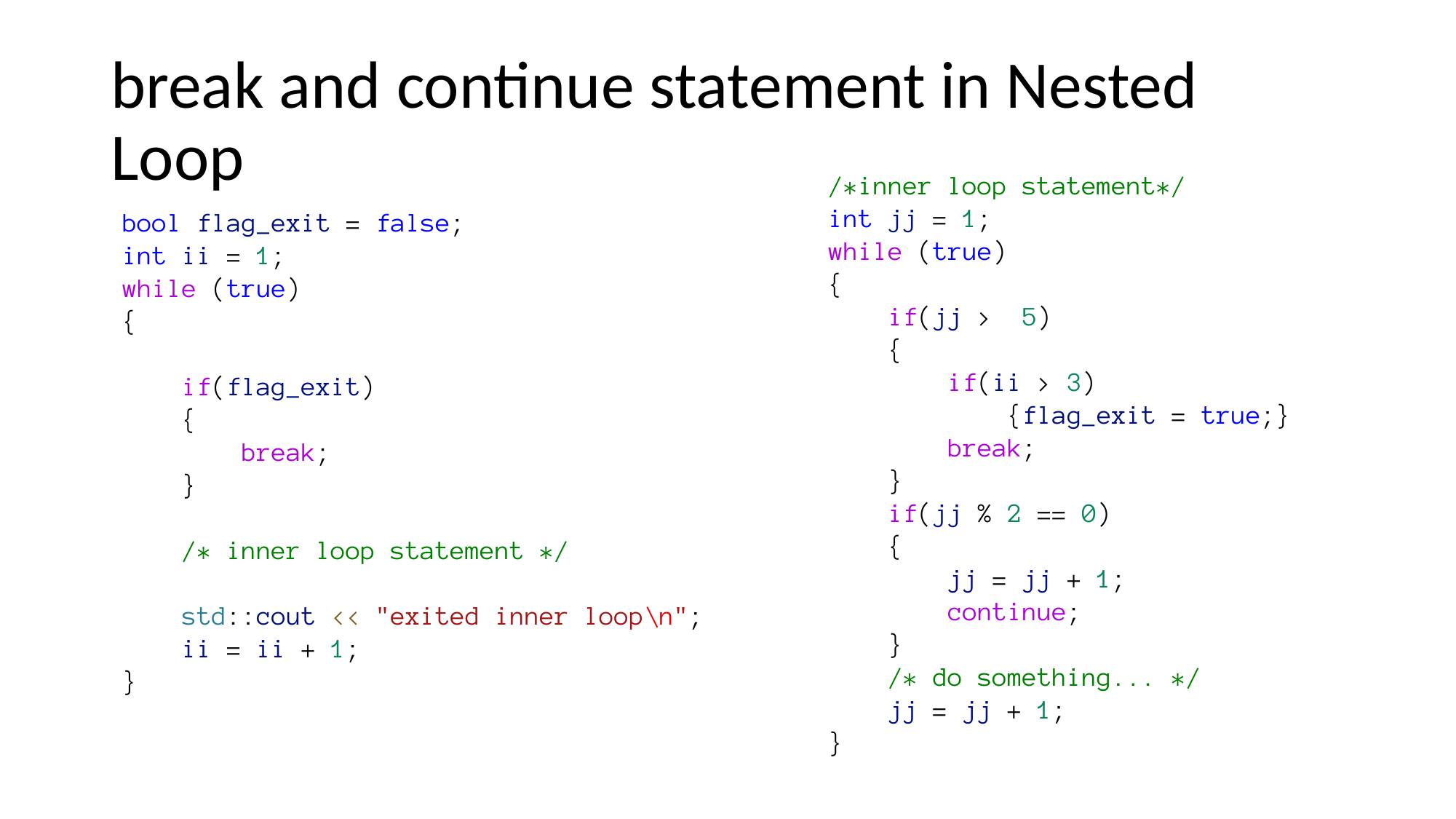

# break and continue statement in Nested Loop
        /*inner loop statement*/
        int jj = 1;
        while (true)
        {
            if(jj >  5)
            {
                if(ii > 3)
                    {flag_exit = true;}
                break;
            }
            if(jj % 2 == 0)
            {
                jj = jj + 1;
                continue;
            }
            /* do something... */
            jj = jj + 1;
        }
    bool flag_exit = false;
    int ii = 1;
    while (true)
    {
        if(flag_exit)
        {
            break;
        }
        /* inner loop statement */
        std::cout << "exited inner loop\n";
        ii = ii + 1;
    }